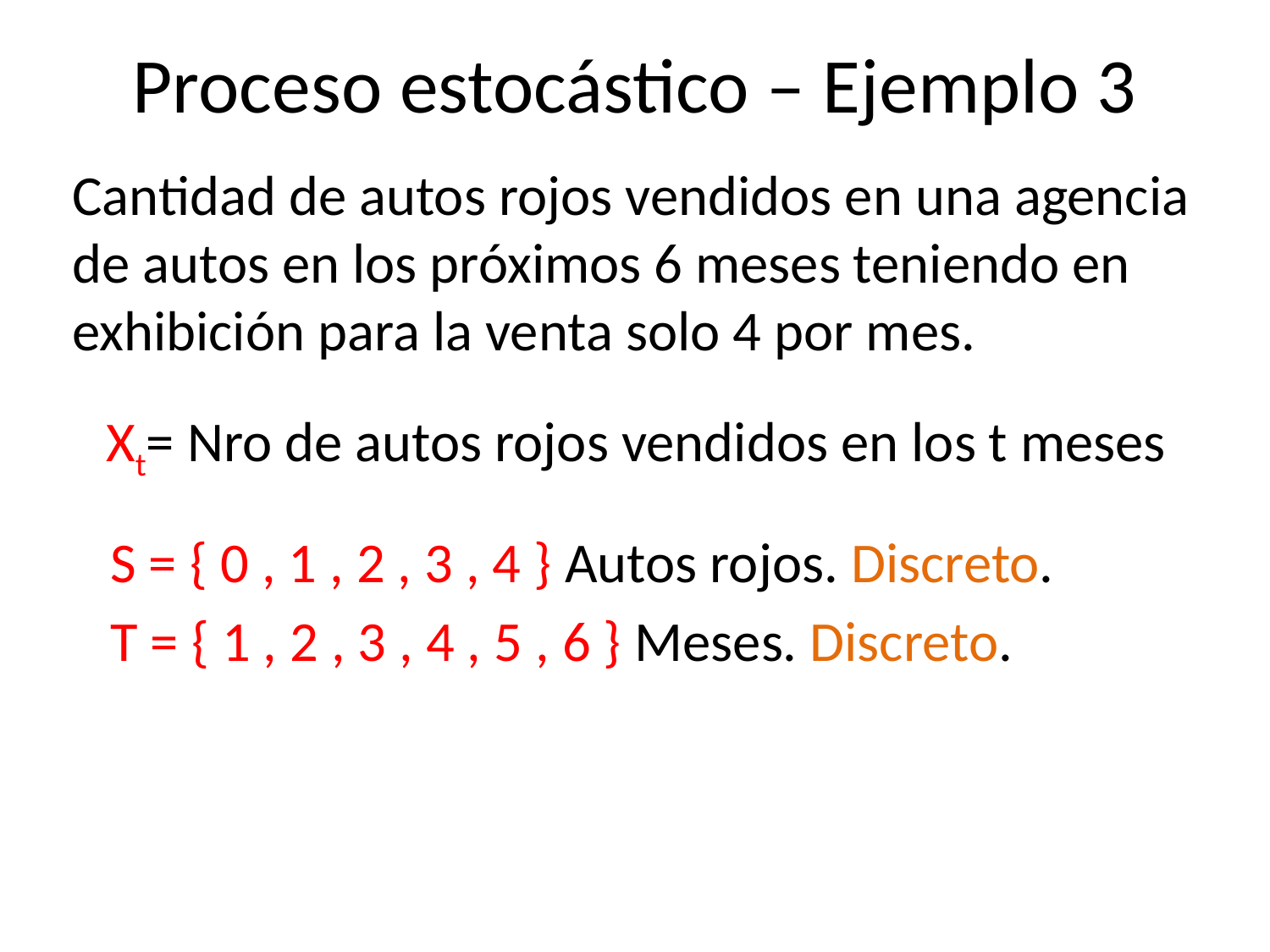

# Proceso estocástico – Ejemplo 3
Cantidad de autos rojos vendidos en una agencia de autos en los próximos 6 meses teniendo en exhibición para la venta solo 4 por mes.

Xt= Nro de autos rojos vendidos en los t meses

S = { 0 , 1 , 2 , 3 , 4 } Autos rojos. Discreto.
T = { 1 , 2 , 3 , 4 , 5 , 6 } Meses. Discreto.